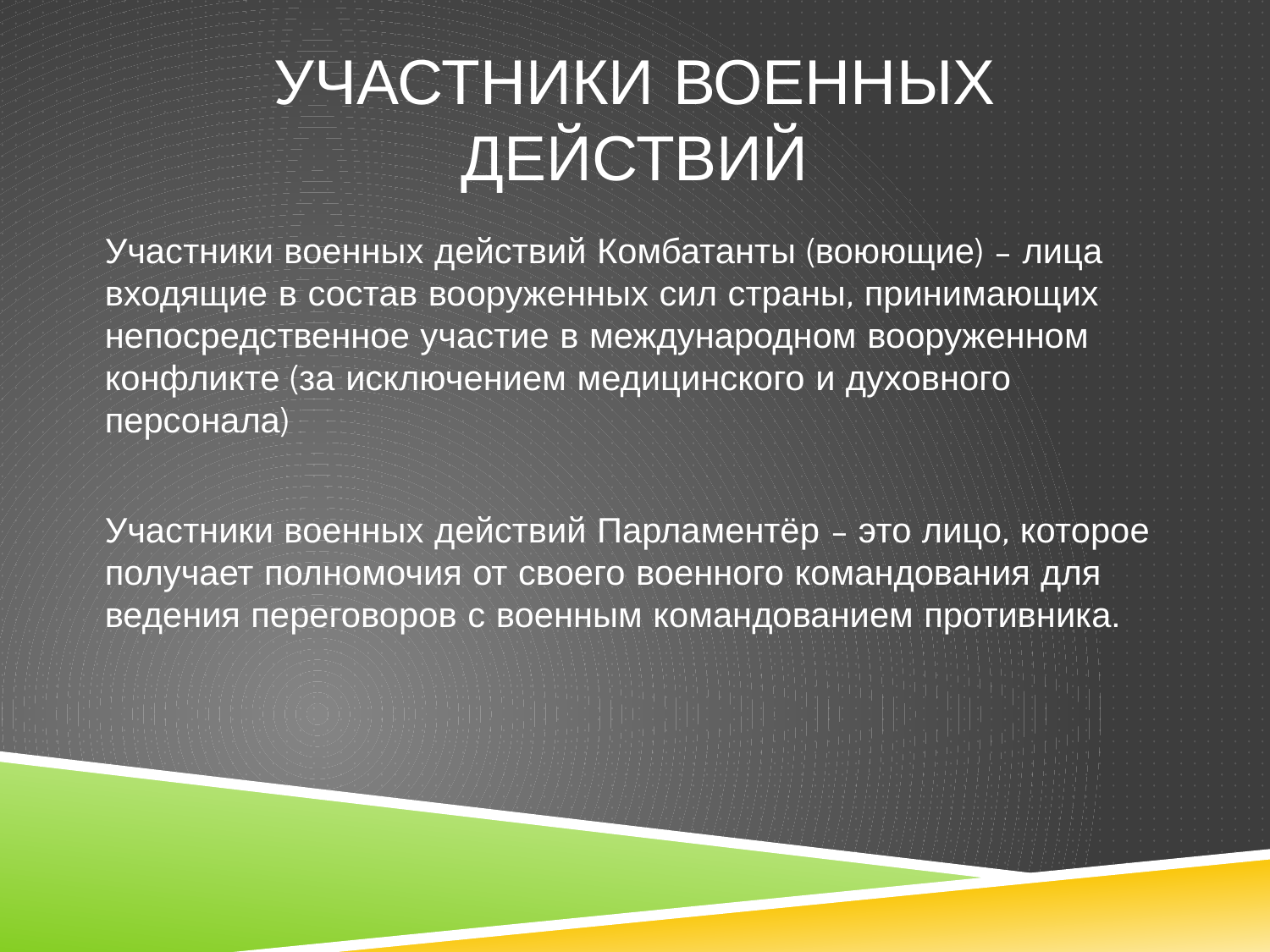

# Участники военных действий
Участники военных действий Комбатанты (воюющие) – лица входящие в состав вооруженных сил страны, принимающих непосредственное участие в международном вооруженном конфликте (за исключением медицинского и духовного персонала)

Участники военных действий Парламентёр – это лицо, которое получает полномочия от своего военного командования для ведения переговоров с военным командованием противника.